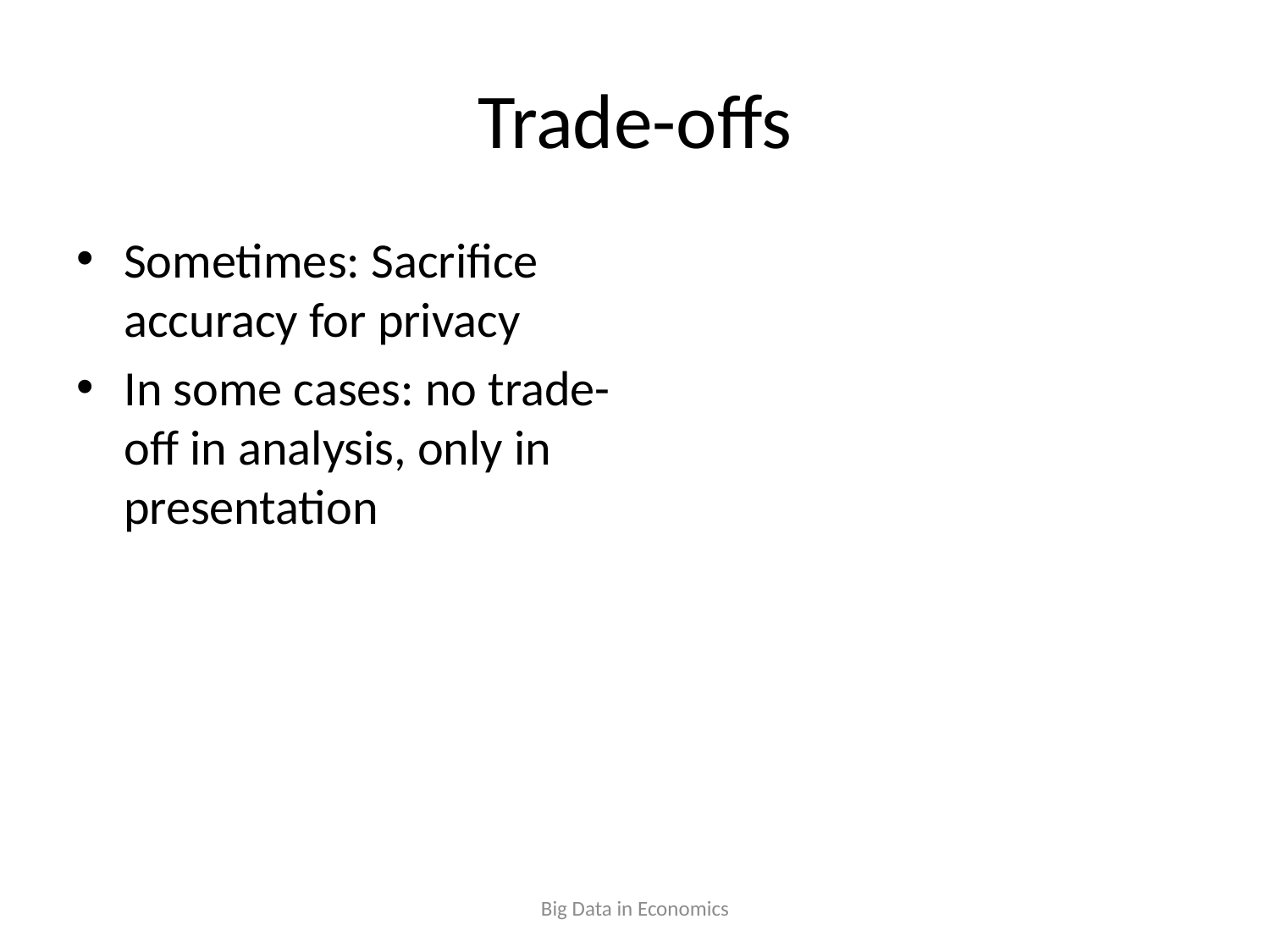

# Trade-offs
Sometimes: Sacrifice accuracy for privacy
In some cases: no trade-off in analysis, only in presentation
Big Data in Economics